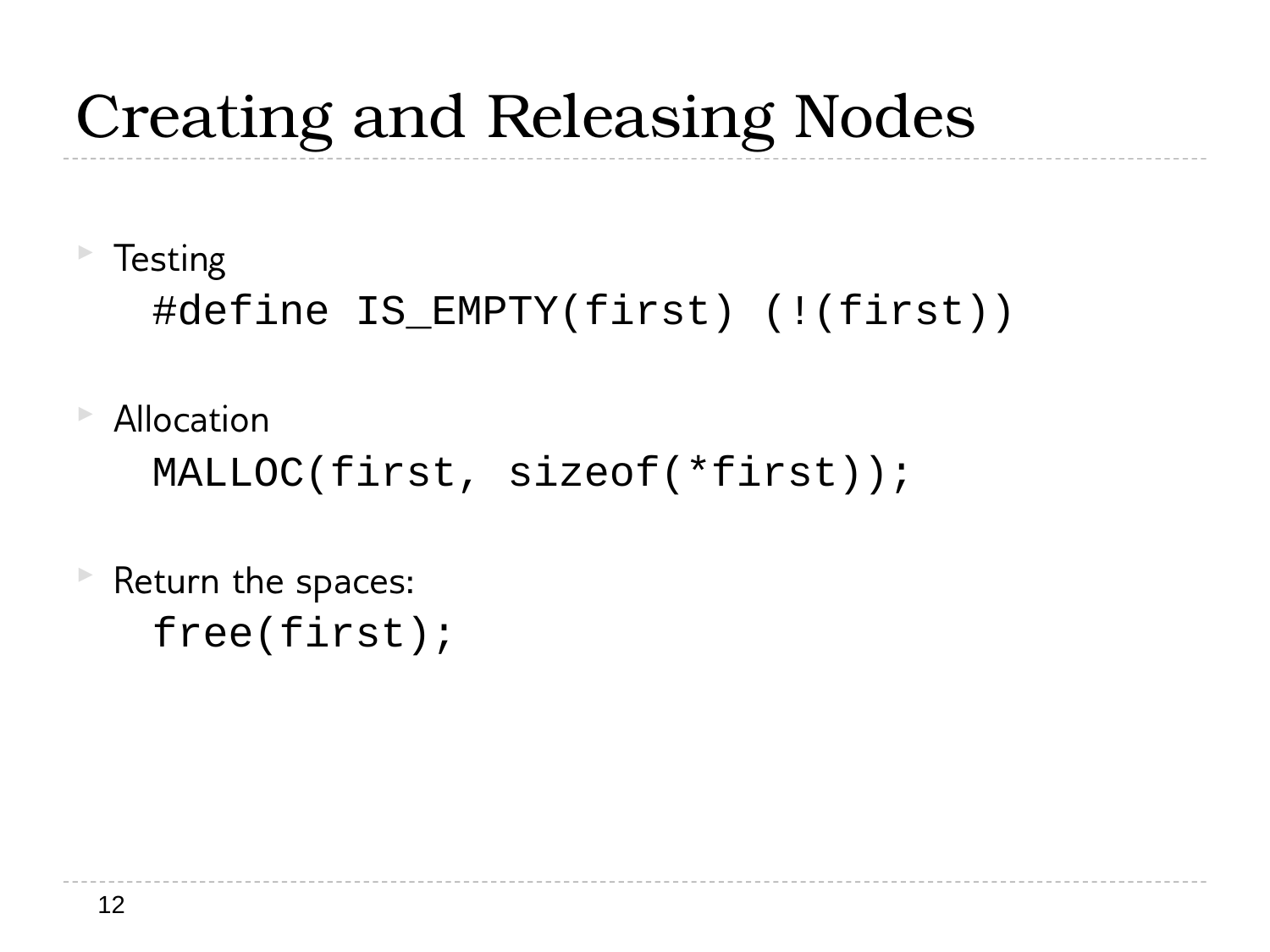

# Creating and Releasing Nodes
Testing
	#define IS_EMPTY(first) (!(first))

Allocation
	MALLOC(first, sizeof(*first));

Return the spaces:
	free(first);
12